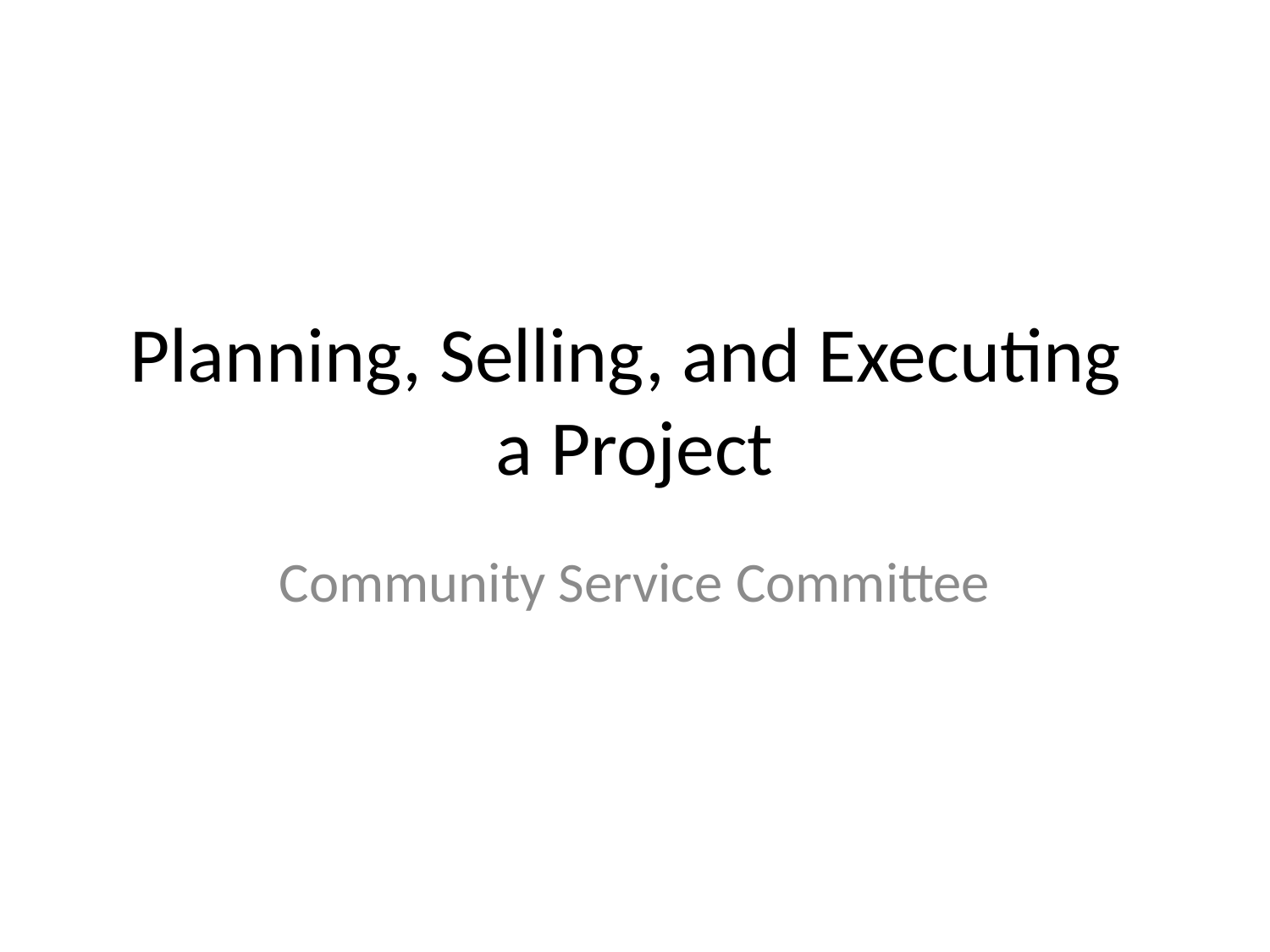

# Planning, Selling, and Executing a Project
Community Service Committee